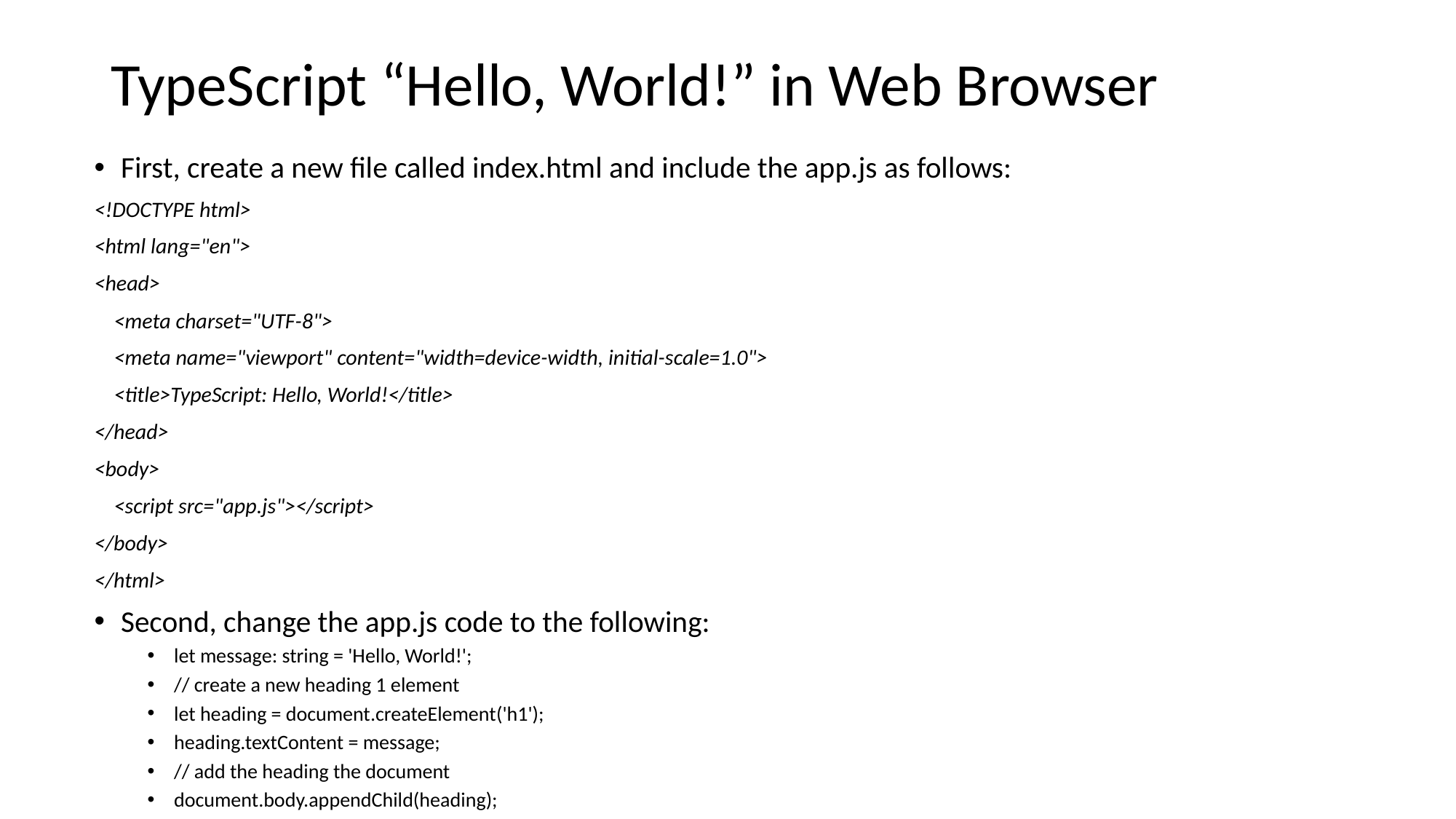

# TypeScript “Hello, World!” in Web Browser
First, create a new file called index.html and include the app.js as follows:
<!DOCTYPE html>
<html lang="en">
<head>
    <meta charset="UTF-8">
    <meta name="viewport" content="width=device-width, initial-scale=1.0">
    <title>TypeScript: Hello, World!</title>
</head>
<body>
    <script src="app.js"></script>
</body>
</html>
Second, change the app.js code to the following:
let message: string = 'Hello, World!';
// create a new heading 1 element
let heading = document.createElement('h1');
heading.textContent = message;
// add the heading the document
document.body.appendChild(heading);